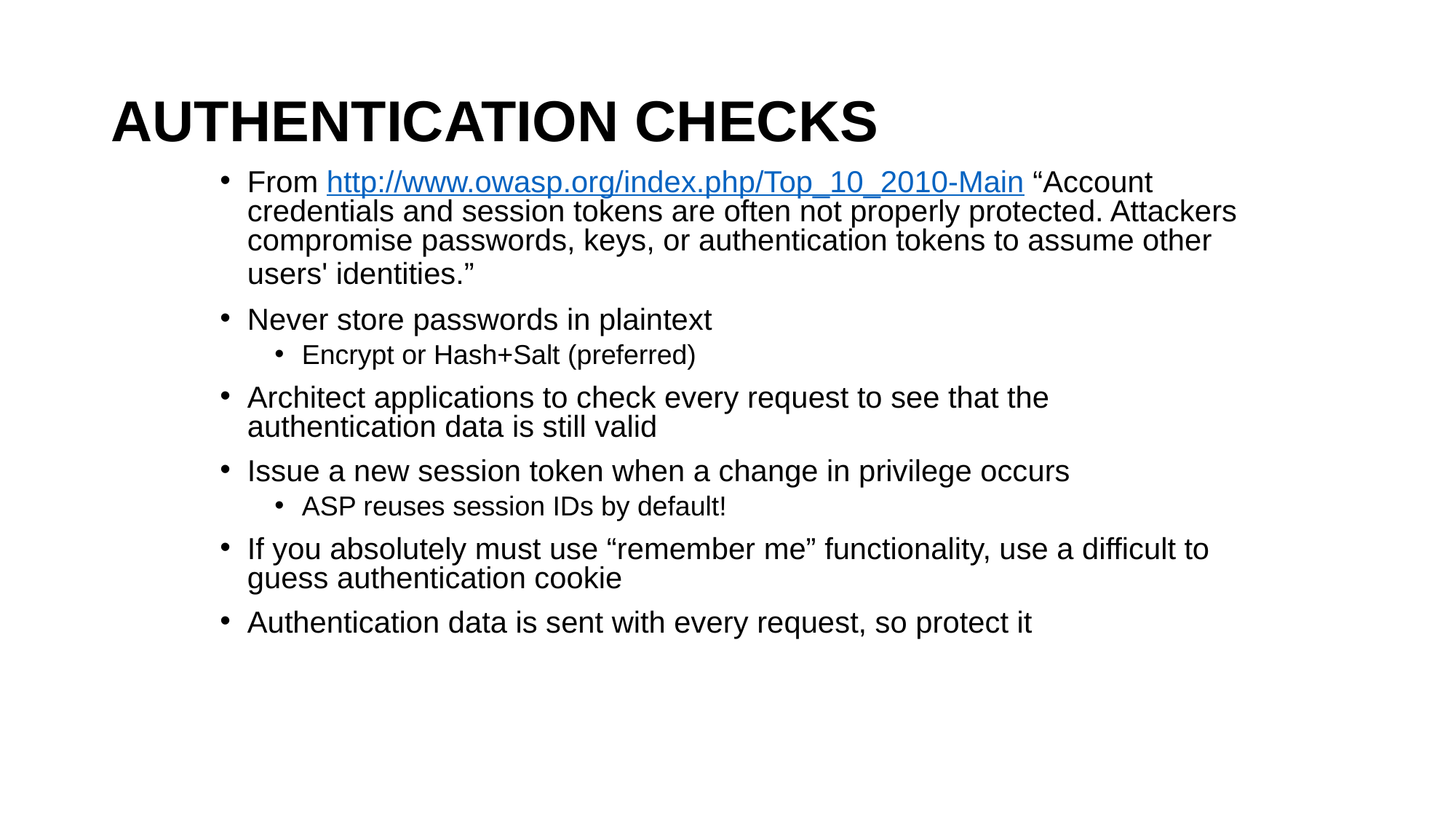

# Authentication Checks
From http://www.owasp.org/index.php/Top_10_2010-Main “Account credentials and session tokens are often not properly protected. Attackers compromise passwords, keys, or authentication tokens to assume other users' identities.”
Never store passwords in plaintext
Encrypt or Hash+Salt (preferred)
Architect applications to check every request to see that the authentication data is still valid
Issue a new session token when a change in privilege occurs
ASP reuses session IDs by default!
If you absolutely must use “remember me” functionality, use a difficult to guess authentication cookie
Authentication data is sent with every request, so protect it